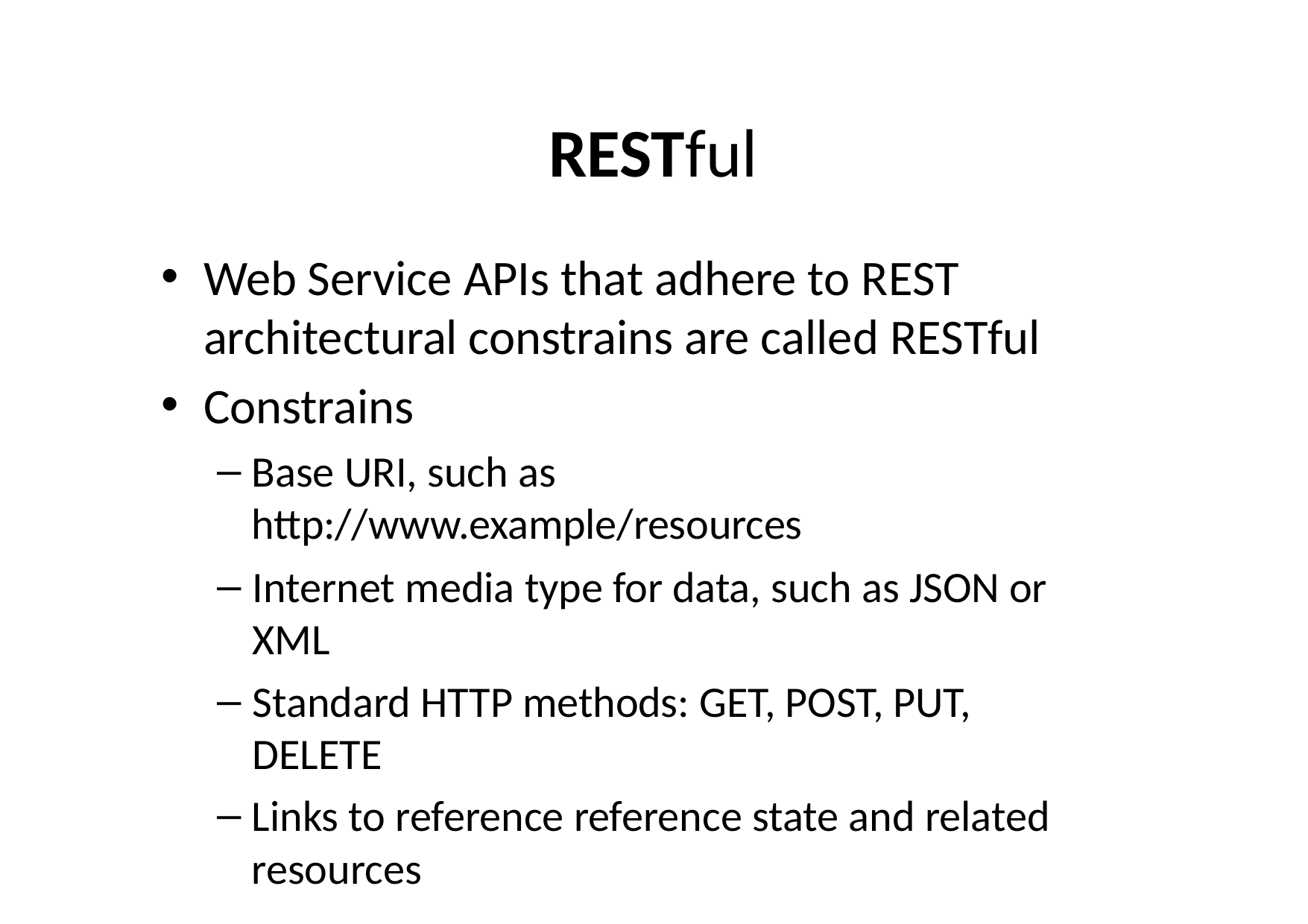

# RESTful
Web Service APIs that adhere to REST  architectural constrains are called RESTful
Constrains
Base URI, such as http://www.example/resources
Internet media type for data, such as JSON or XML
Standard HTTP methods: GET, POST, PUT, DELETE
Links to reference reference state and related  resources